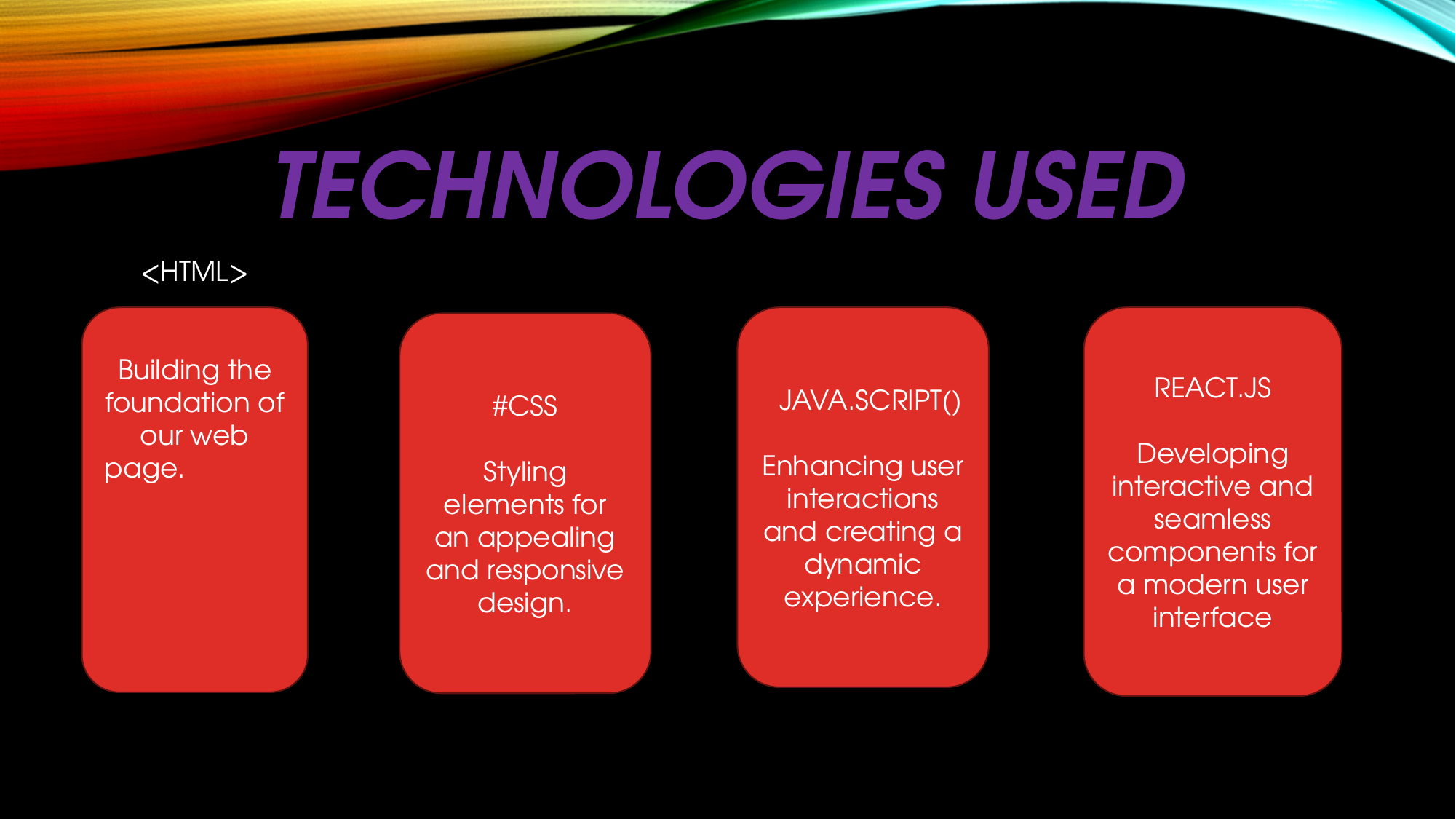

TECHNOLOGIES USED
  JAVA.SCRIPT()

Enhancing user interactions and creating a dynamic experience.
REACT.JS

Developing interactive and seamless components for a modern user interface
<HTML>

            Building the foundation of our web page.
#CSS

Styling elements for an appealing and responsive design.